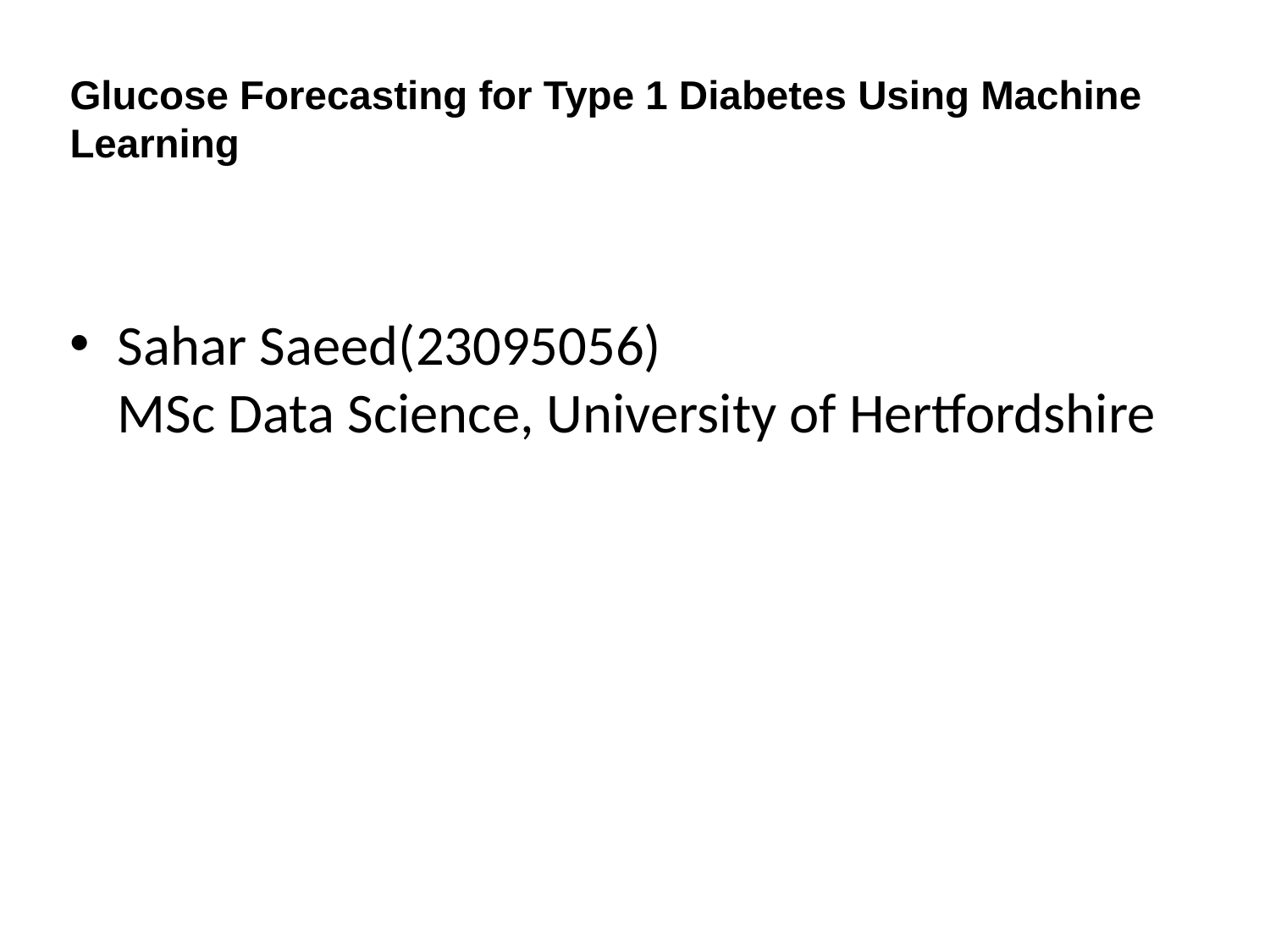

# Glucose Forecasting for Type 1 Diabetes Using Machine Learning

Sahar Saeed(23095056)
MSc Data Science, University of Hertfordshire